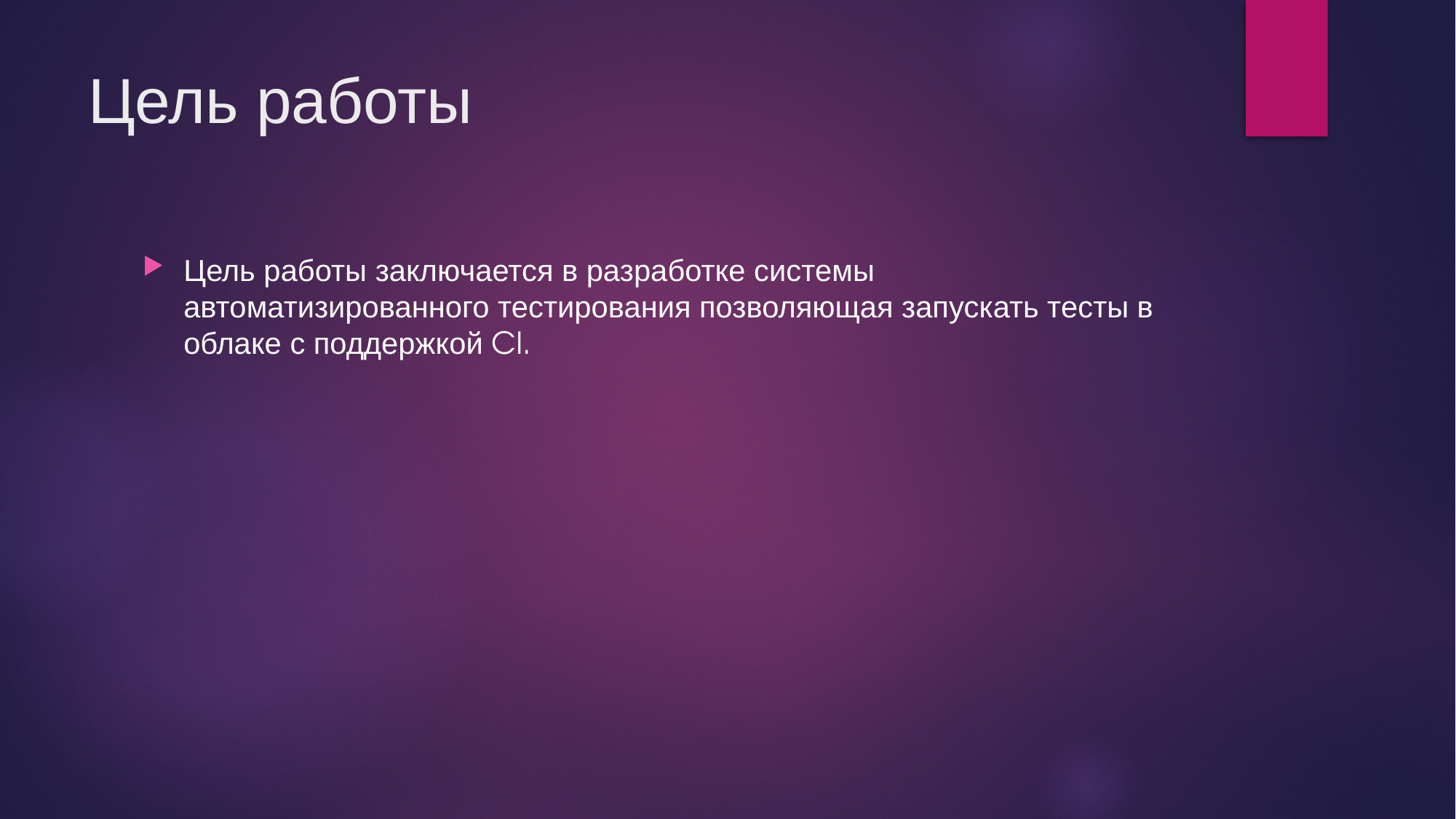

# Цель работы
Цель работы заключается в разработке системы автоматизированного тестирования позволяющая запускать тесты в облаке с поддержкой CI.